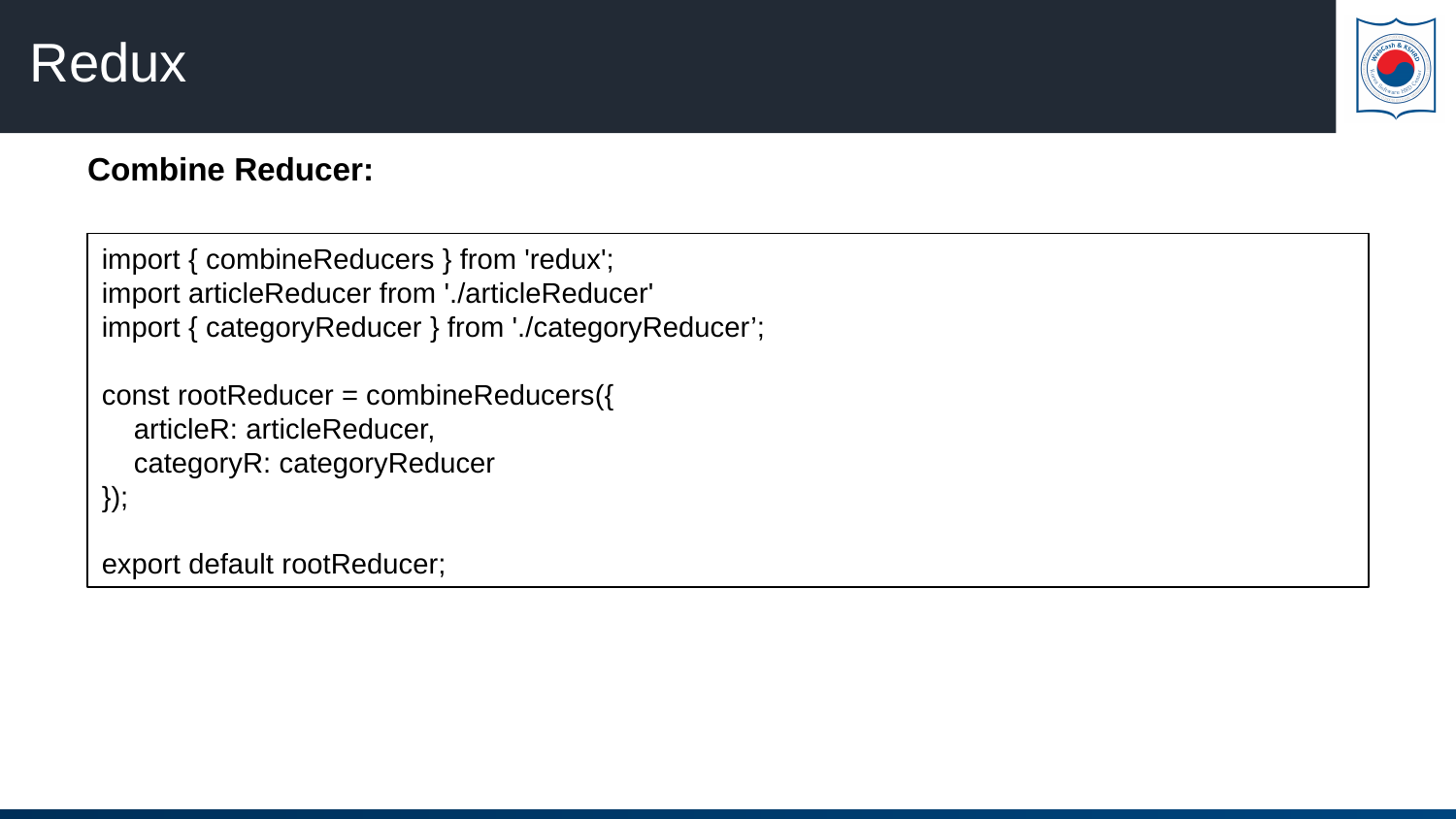

# Redux
Combine Reducer:
import { combineReducers } from 'redux';
import articleReducer from './articleReducer'
import { categoryReducer } from './categoryReducer’;

const rootReducer = combineReducers({
    articleR: articleReducer,
    categoryR: categoryReducer
});

export default rootReducer;